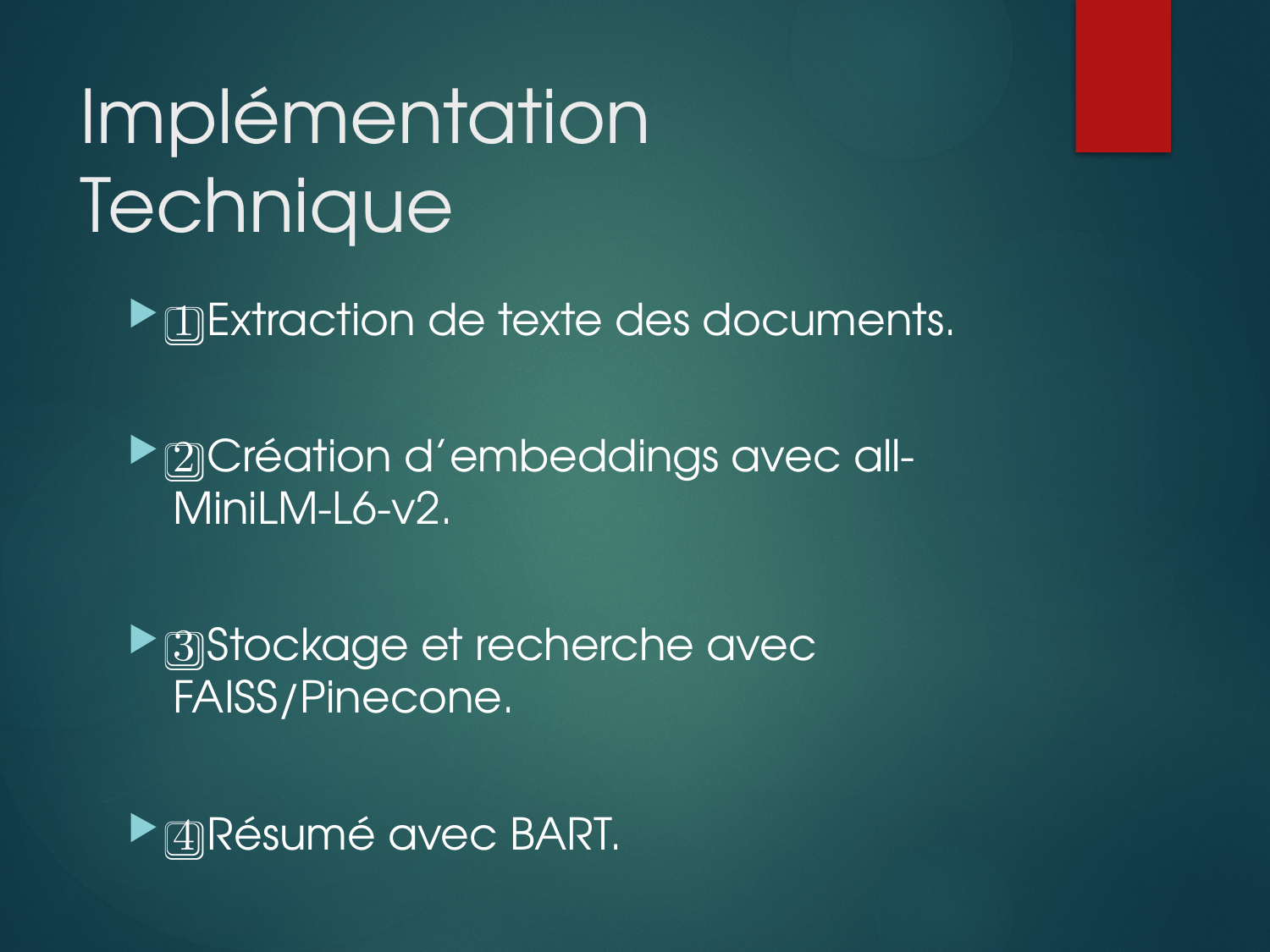

# Implémentation Technique
1️⃣ Extraction de texte des documents.

2️⃣ Création d’embeddings avec all-MiniLM-L6-v2.

3️⃣ Stockage et recherche avec FAISS/Pinecone.

4️⃣ Résumé avec BART.